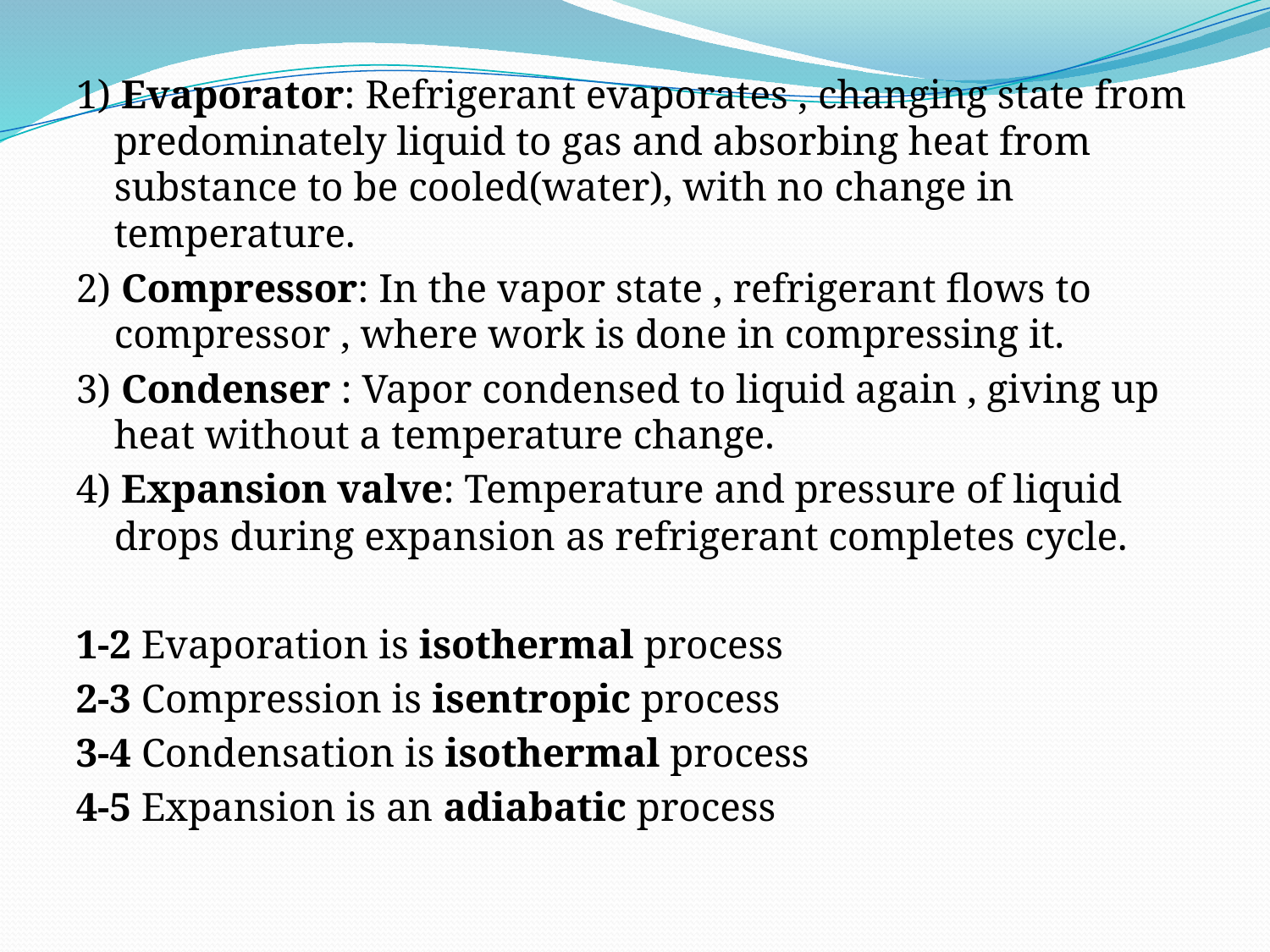

1) Evaporator: Refrigerant evaporates , changing state from predominately liquid to gas and absorbing heat from substance to be cooled(water), with no change in temperature.
2) Compressor: In the vapor state , refrigerant flows to compressor , where work is done in compressing it.
3) Condenser : Vapor condensed to liquid again , giving up heat without a temperature change.
4) Expansion valve: Temperature and pressure of liquid drops during expansion as refrigerant completes cycle.

1-2 Evaporation is isothermal process
2-3 Compression is isentropic process
3-4 Condensation is isothermal process
4-5 Expansion is an adiabatic process